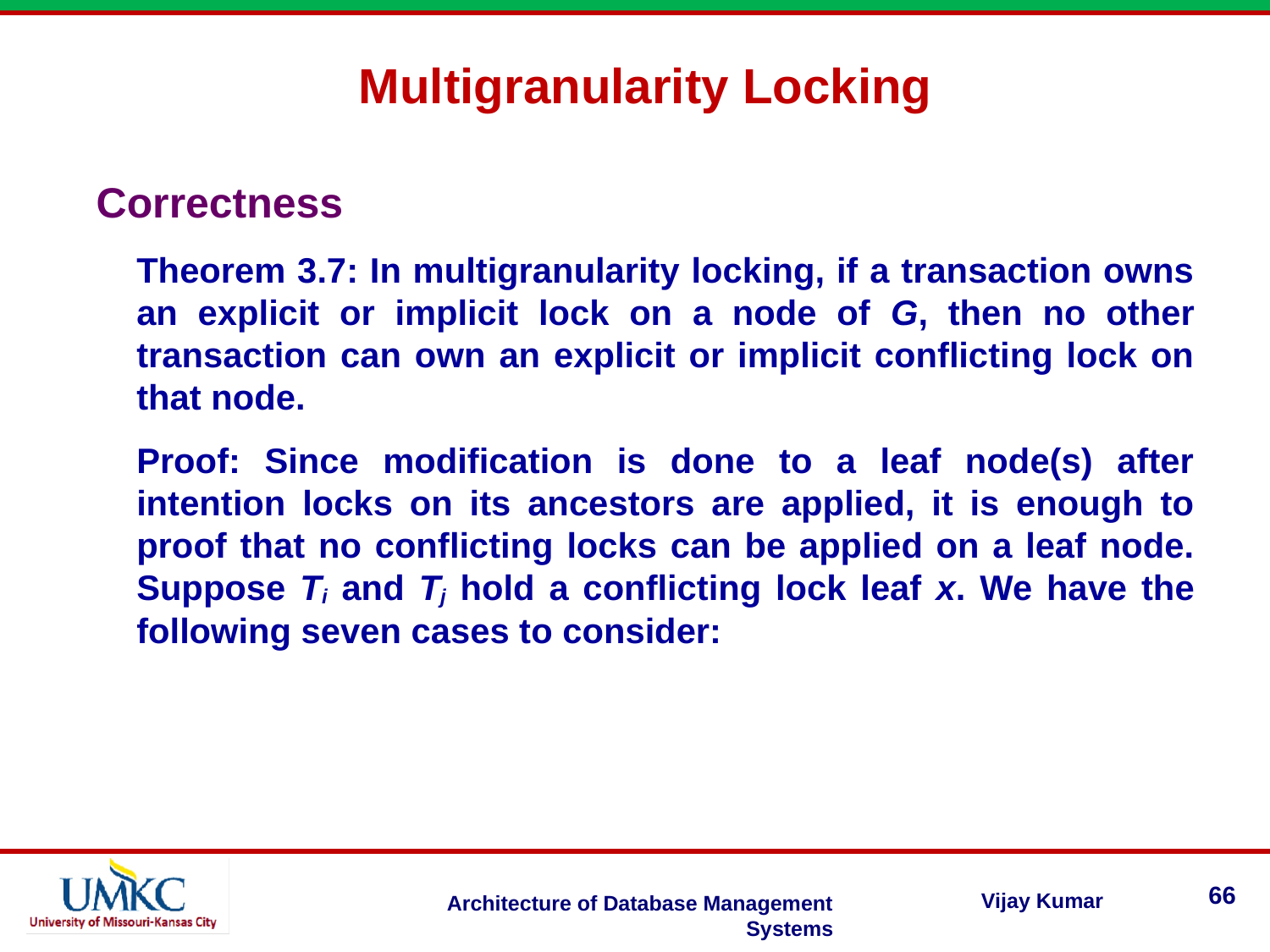

Multigranularity Locking
Correctness
Theorem 3.7: In multigranularity locking, if a transaction owns an explicit or implicit lock on a node of G, then no other transaction can own an explicit or implicit conflicting lock on that node.
Proof: Since modification is done to a leaf node(s) after intention locks on its ancestors are applied, it is enough to proof that no conflicting locks can be applied on a leaf node. Suppose Ti and Tj hold a conflicting lock leaf x. We have the following seven cases to consider:
66